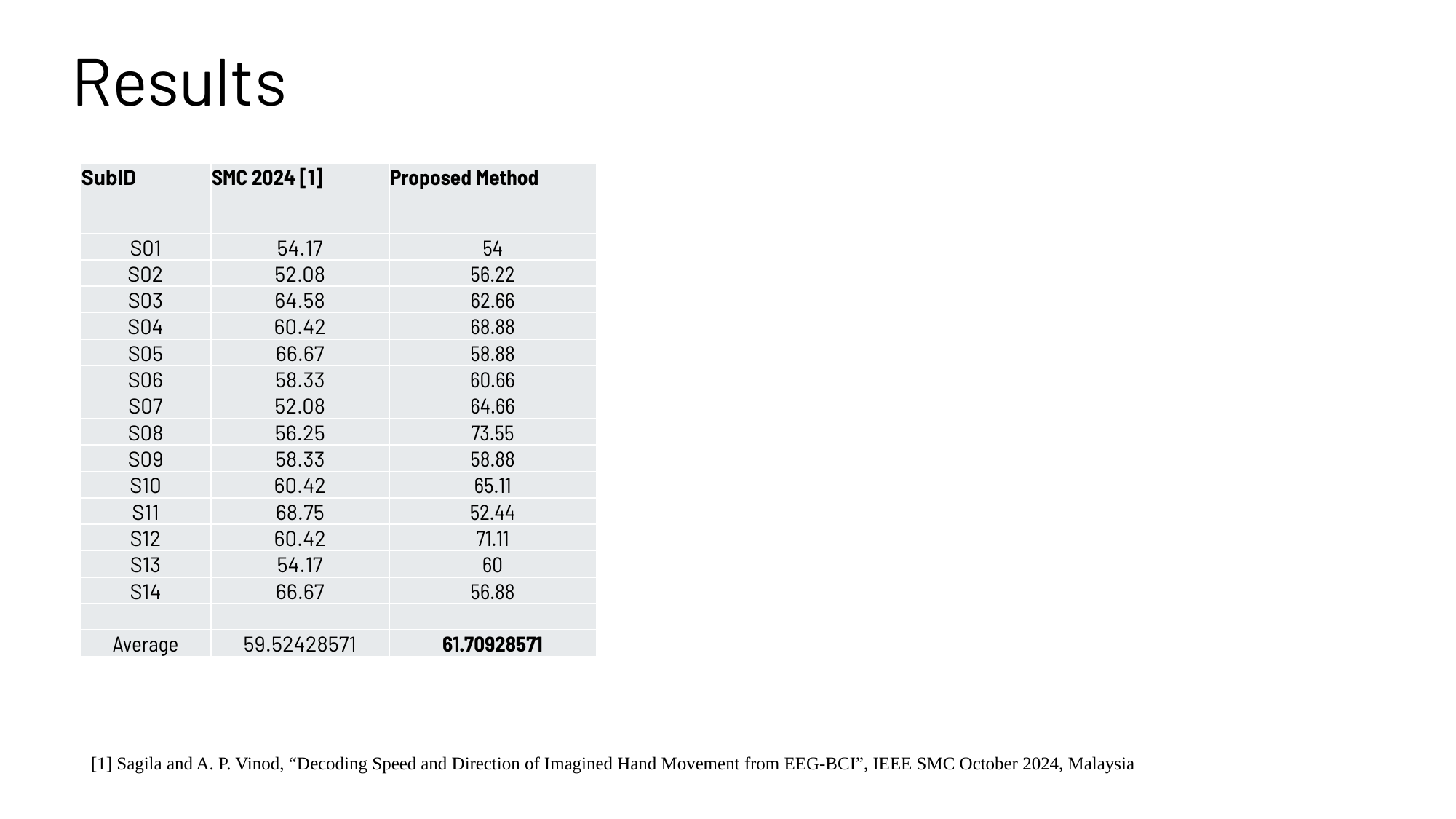

# Results
| SubID | SMC 2024 [1] | Proposed Method |
| --- | --- | --- |
| S01 | 54.17 | 54 |
| S02 | 52.08 | 56.22 |
| S03 | 64.58 | 62.66 |
| S04 | 60.42 | 68.88 |
| S05 | 66.67 | 58.88 |
| S06 | 58.33 | 60.66 |
| S07 | 52.08 | 64.66 |
| S08 | 56.25 | 73.55 |
| S09 | 58.33 | 58.88 |
| S10 | 60.42 | 65.11 |
| S11 | 68.75 | 52.44 |
| S12 | 60.42 | 71.11 |
| S13 | 54.17 | 60 |
| S14 | 66.67 | 56.88 |
|  |  |  |
| Average | 59.52428571 | 61.70928571 |
[1] Sagila and A. P. Vinod, “Decoding Speed and Direction of Imagined Hand Movement from EEG-BCI”, IEEE SMC October 2024, Malaysia